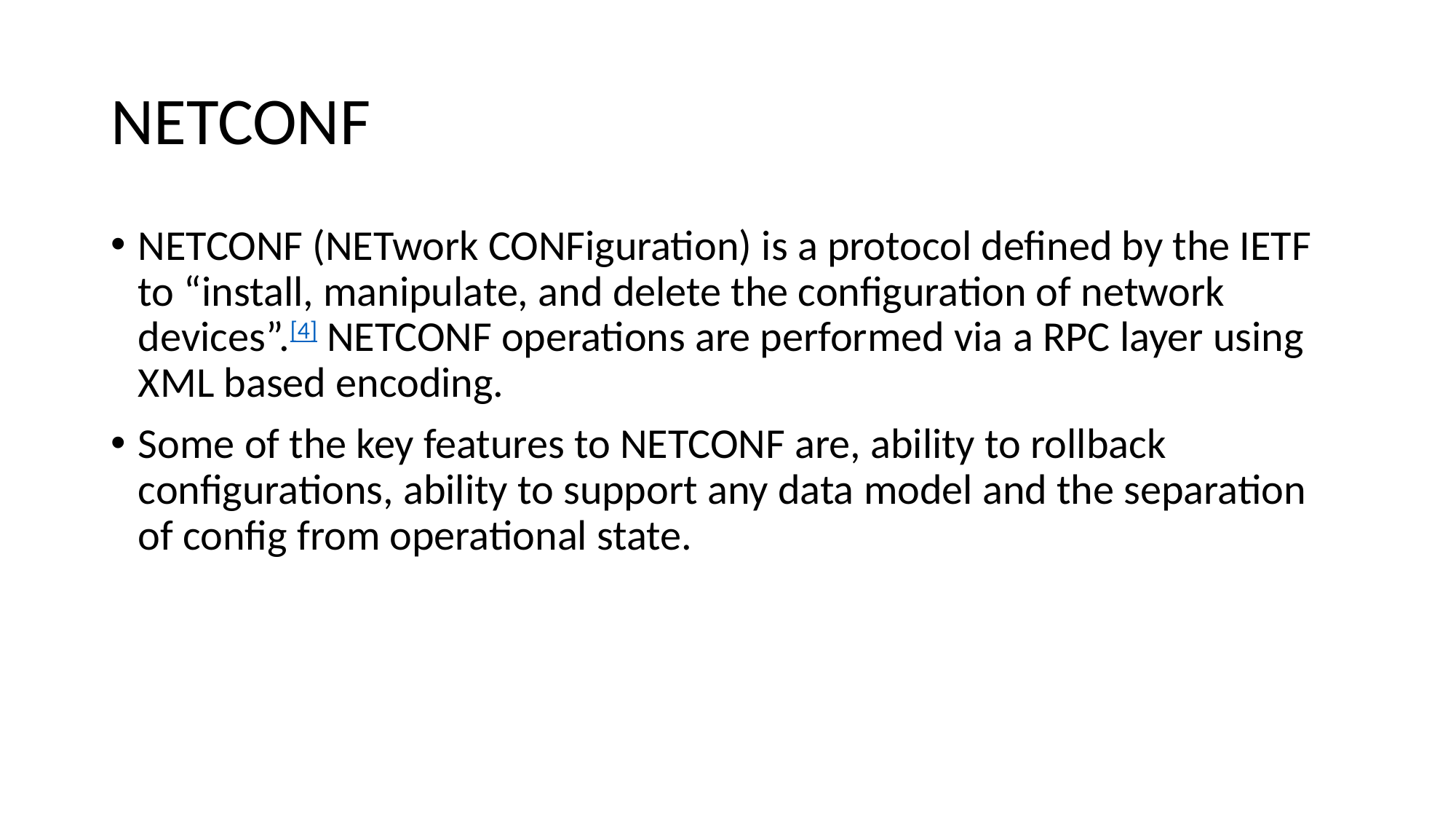

# NETCONF
NETCONF (NETwork CONFiguration) is a protocol defined by the IETF to “install, manipulate, and delete the configuration of network devices”.[4] NETCONF operations are performed via a RPC layer using XML based encoding.
Some of the key features to NETCONF are, ability to rollback configurations, ability to support any data model and the separation of config from operational state.